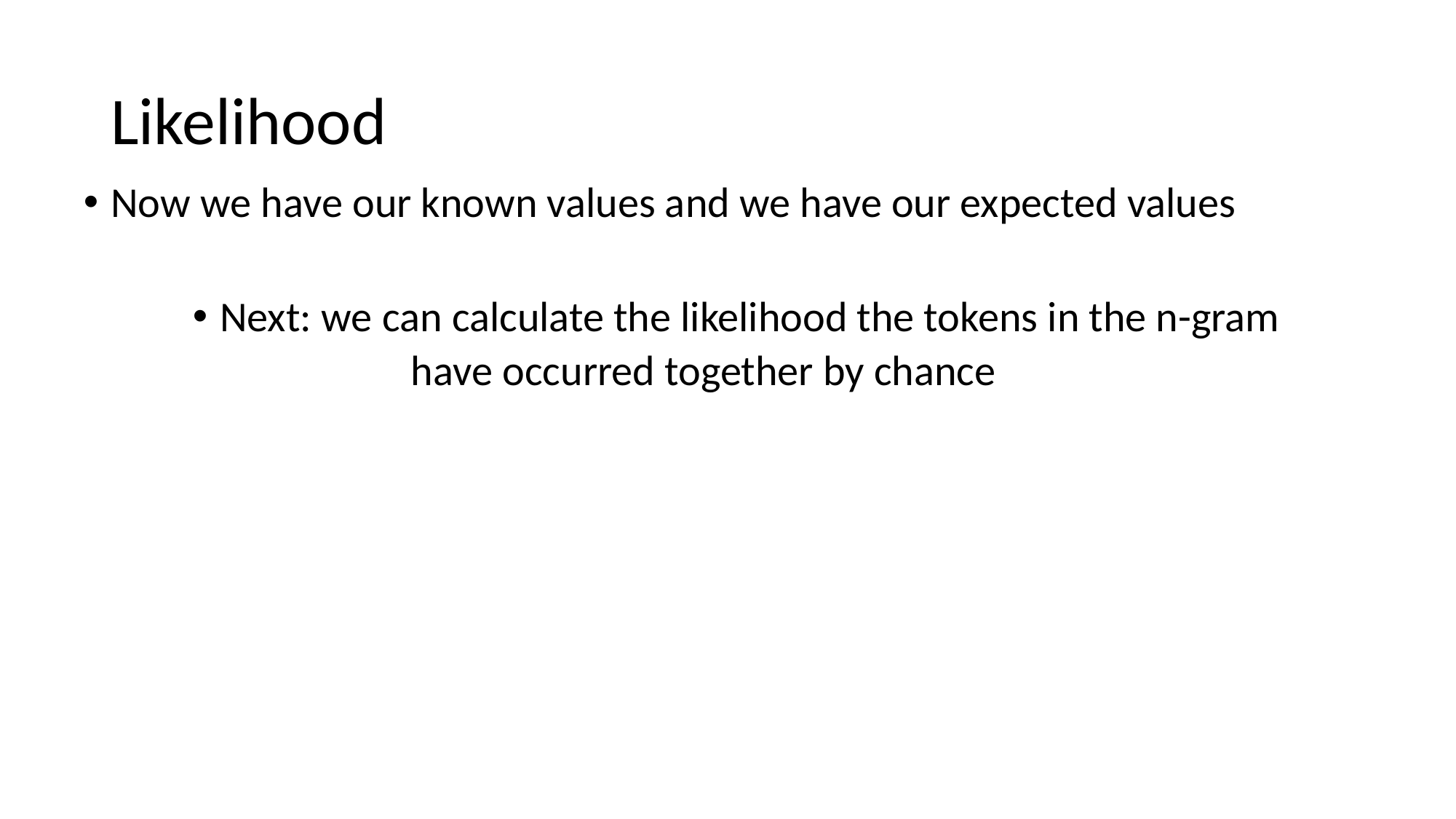

# Likelihood
Now we have our known values and we have our expected values

Next: we can calculate the likelihood the tokens in the n-gram
		have occurred together by chance